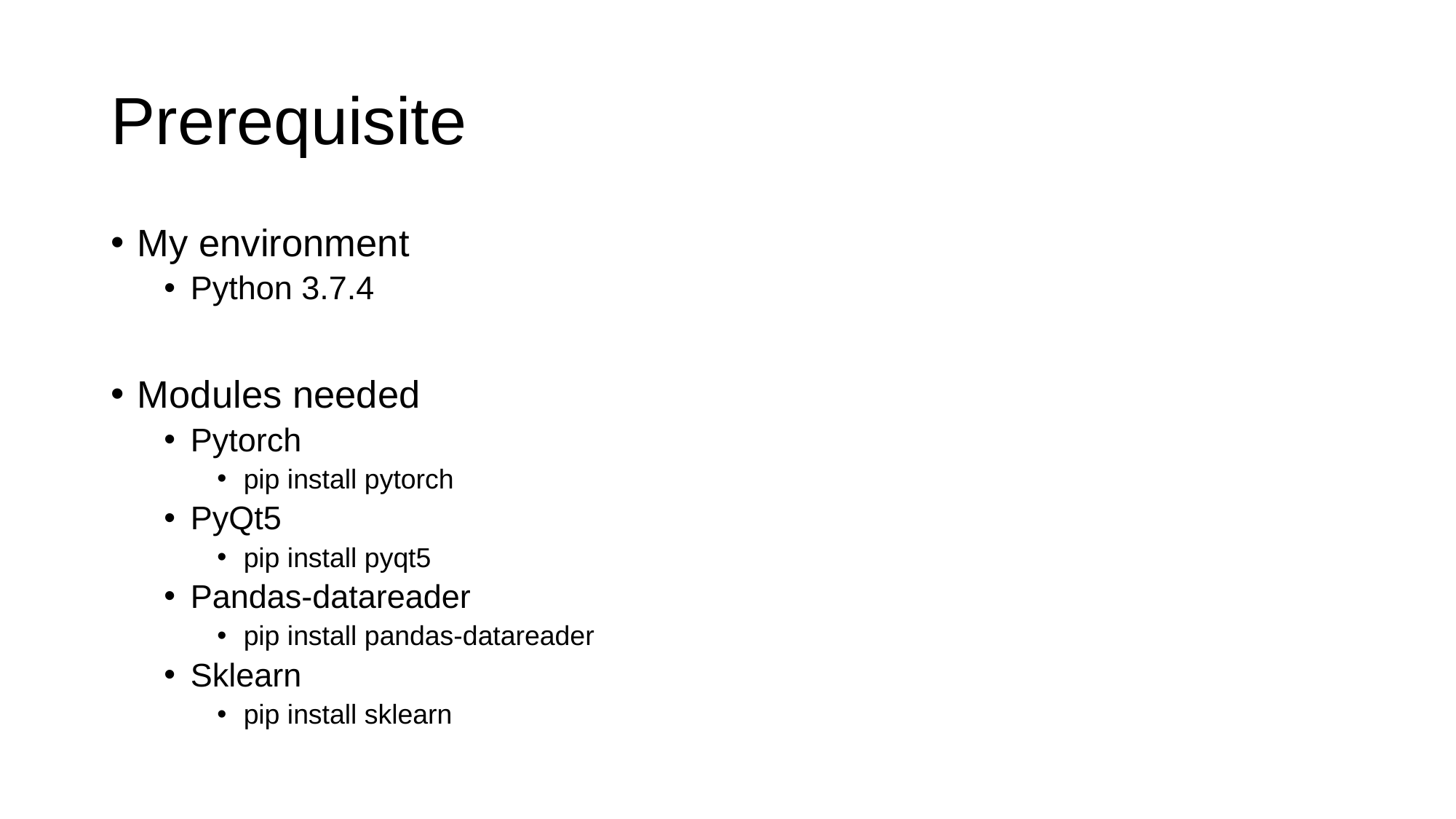

# Prerequisite
My environment
Python 3.7.4

Modules needed
Pytorch
pip install pytorch
PyQt5
pip install pyqt5
Pandas-datareader
pip install pandas-datareader
Sklearn
pip install sklearn